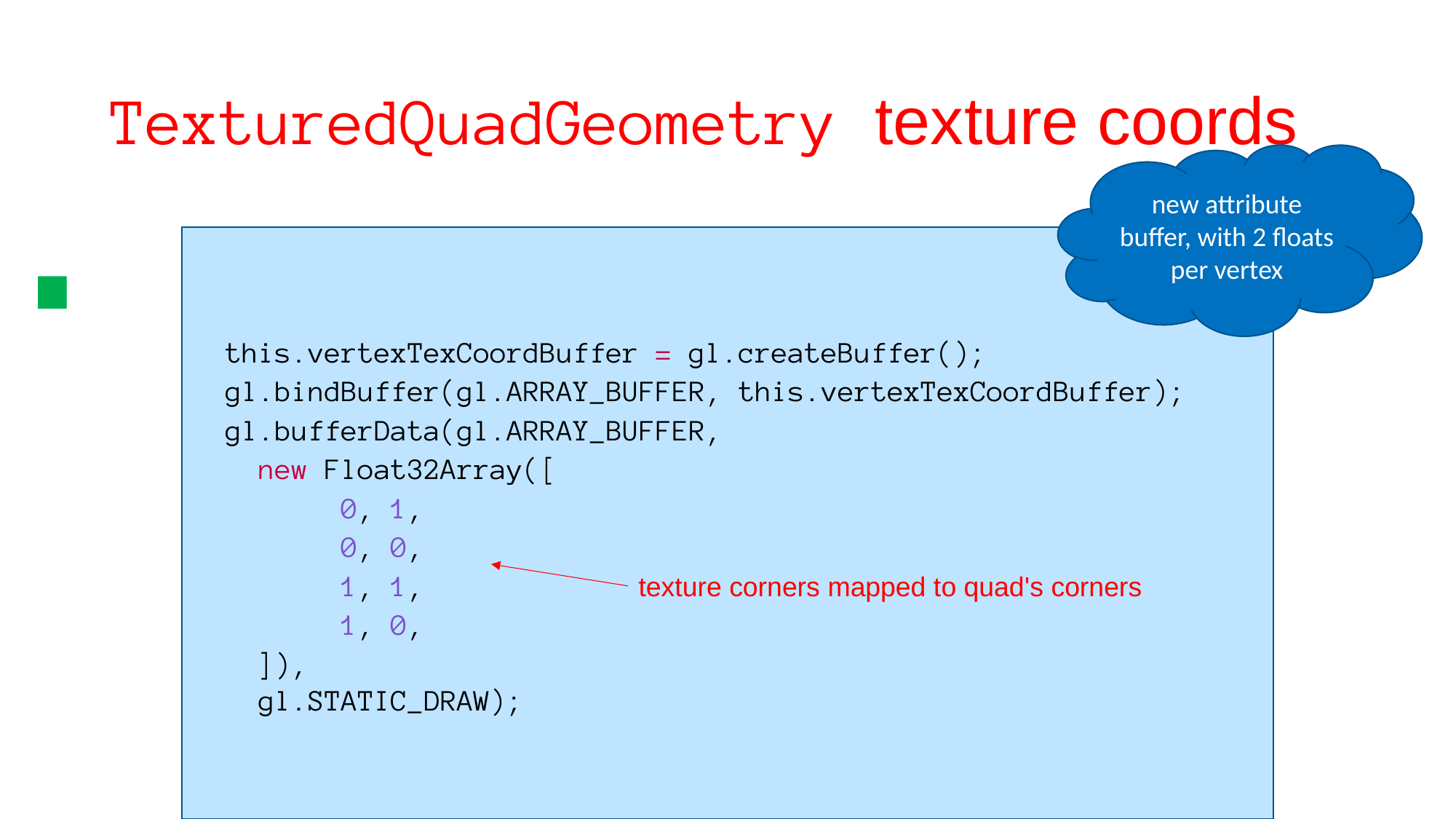

.
# TexturedQuadGeometry texture coords
new attribute buffer, with 2 floats per vertex
  this.vertexTexCoordBuffer = gl.createBuffer();
  gl.bindBuffer(gl.ARRAY_BUFFER, this.vertexTexCoordBuffer);
  gl.bufferData(gl.ARRAY_BUFFER,
    new Float32Array([
         0, 1,
         0, 0,
         1, 1,
         1, 0,
    ]),
    gl.STATIC_DRAW);
texture corners mapped to quad's corners